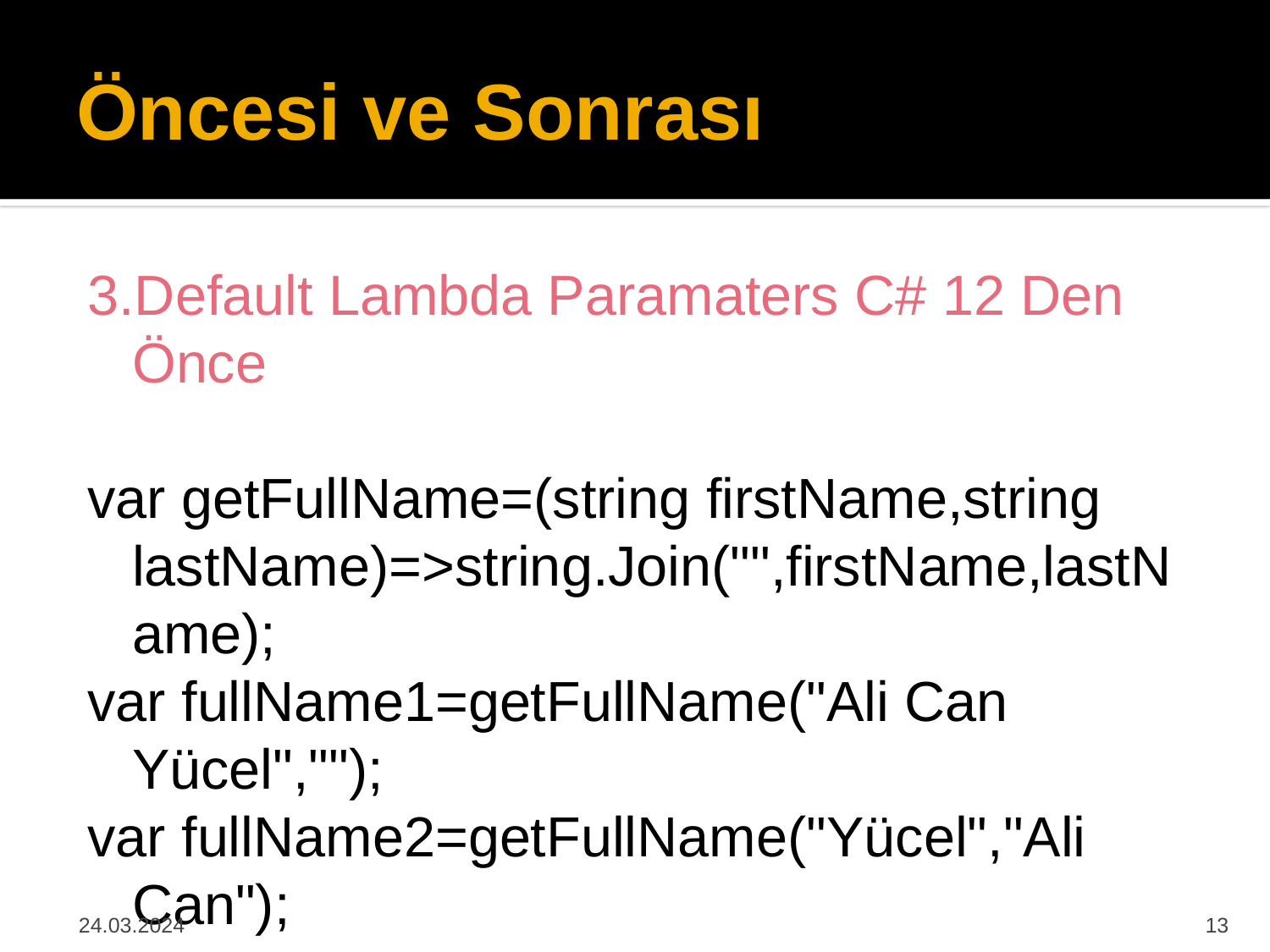

# Öncesi ve Sonrası
3.Default Lambda Paramaters C# 12 Den Önce

var getFullName=(string firstName,string lastName)=>string.Join("",firstName,lastName);
var fullName1=getFullName("Ali Can Yücel","");
var fullName2=getFullName("Yücel","Ali  Can");
24.03.2024
13